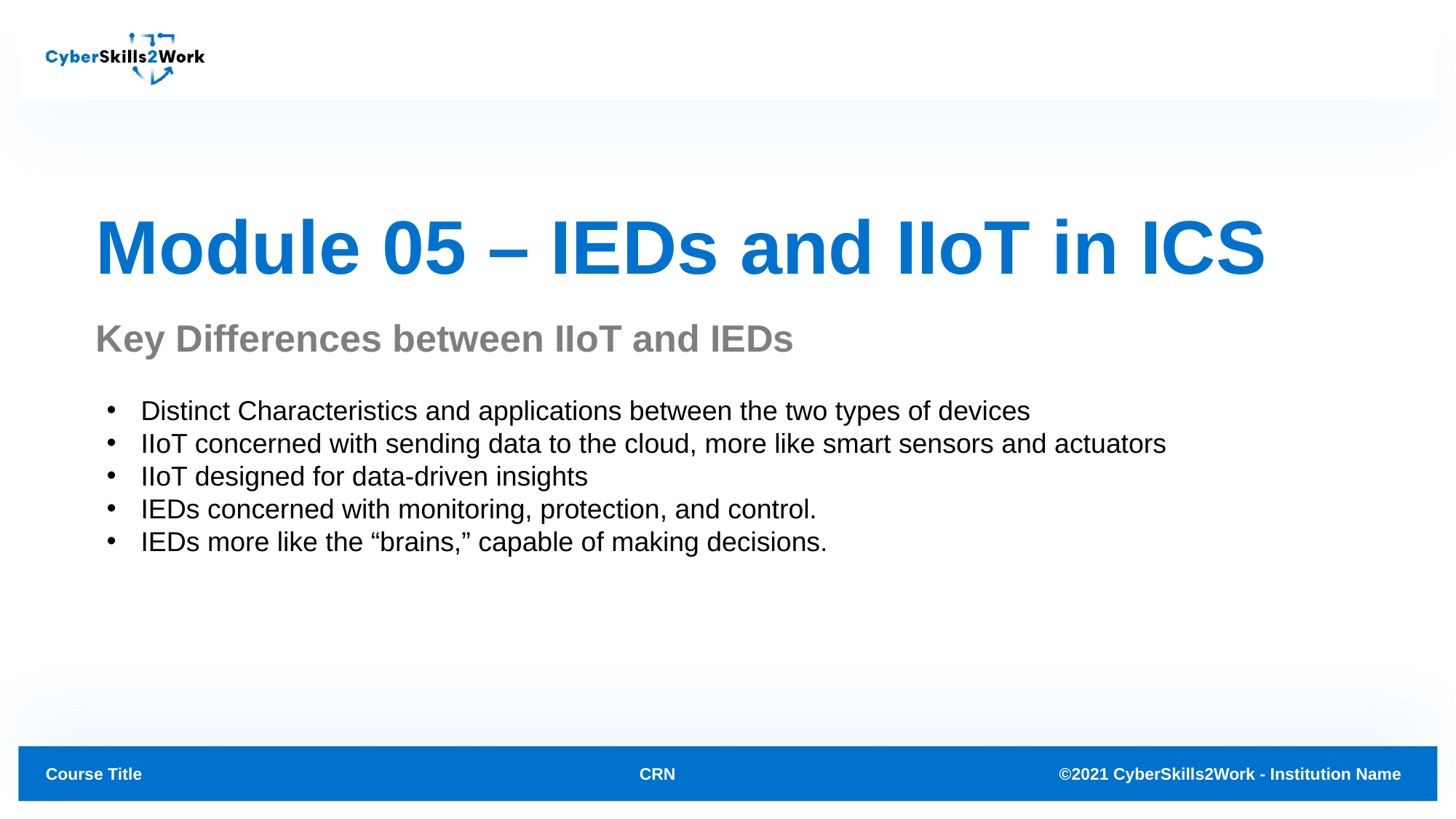

# Module 05 – IEDs and IIoT in ICS
Key Differences between IIoT and IEDs
Distinct Characteristics and applications between the two types of devices
IIoT concerned with sending data to the cloud, more like smart sensors and actuators
IIoT designed for data-driven insights
IEDs concerned with monitoring, protection, and control.
IEDs more like the “brains,” capable of making decisions.

CRN
©2021 CyberSkills2Work - Institution Name
Course Title